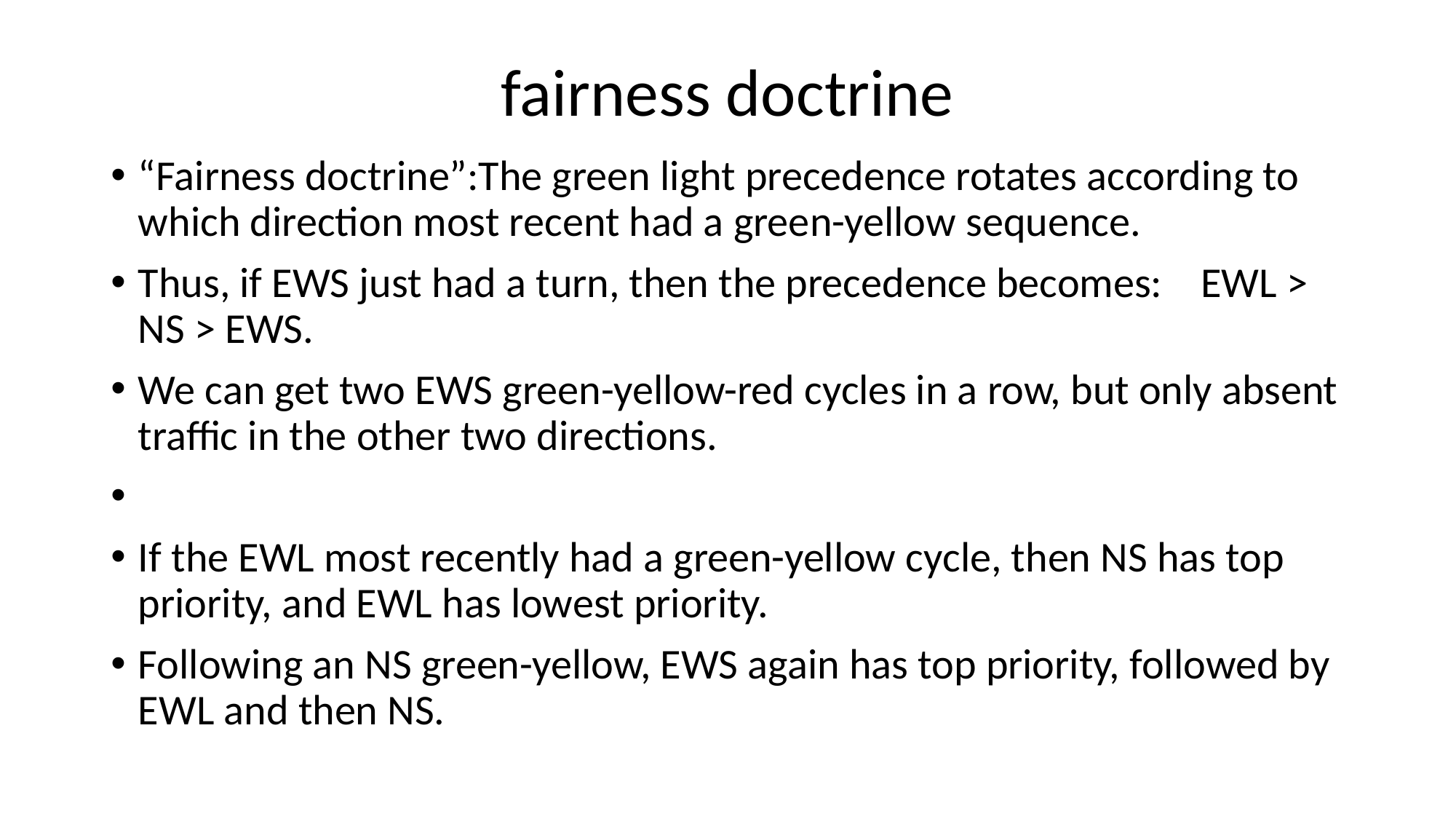

# fairness doctrine
“Fairness doctrine”:The green light precedence rotates according to which direction most recent had a green-yellow sequence.
Thus, if EWS just had a turn, then the precedence becomes:    EWL > NS > EWS.
We can get two EWS green-yellow-red cycles in a row, but only absent traffic in the other two directions.

If the EWL most recently had a green-yellow cycle, then NS has top priority, and EWL has lowest priority.
Following an NS green-yellow, EWS again has top priority, followed by EWL and then NS.